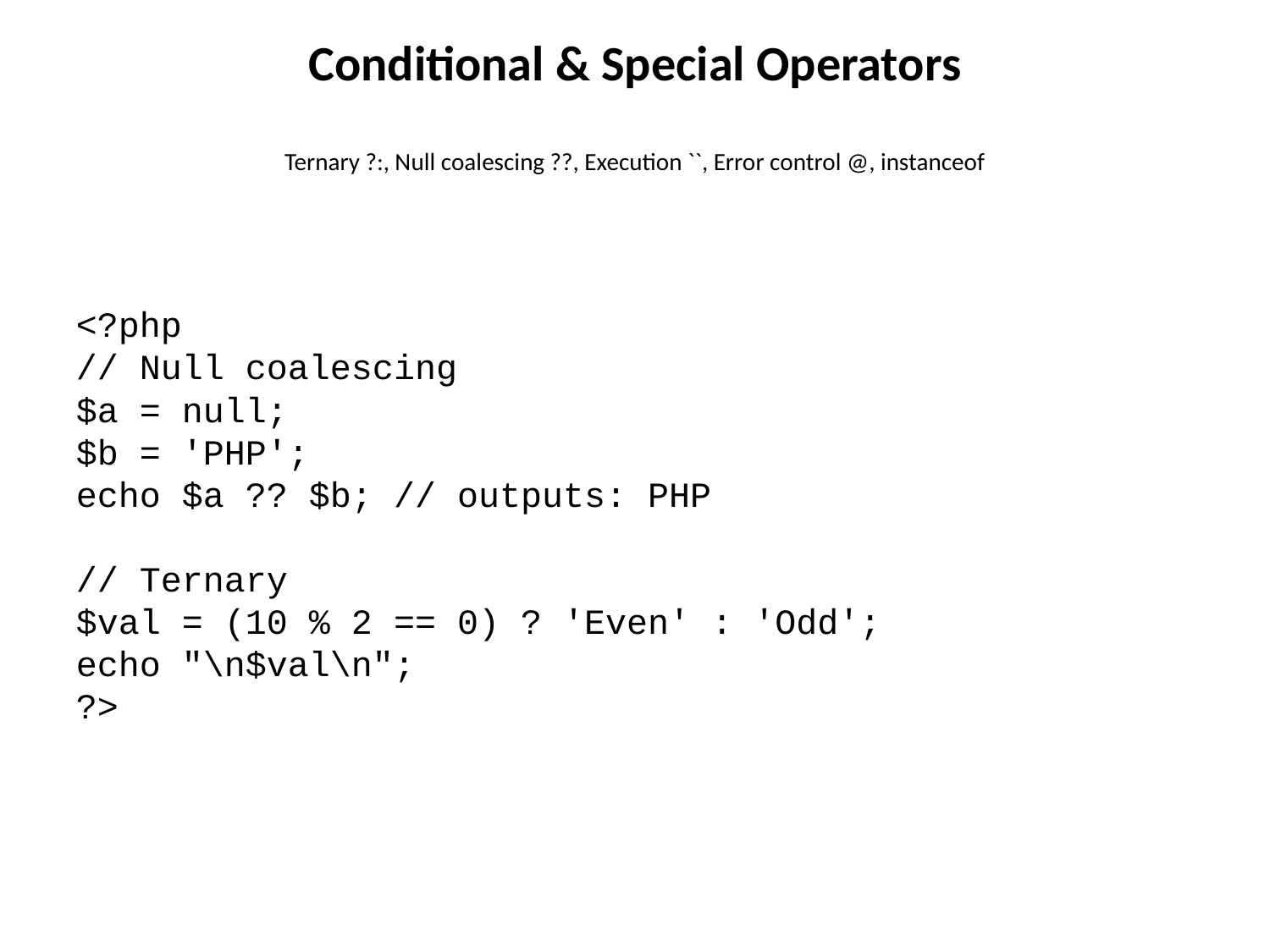

Conditional & Special Operators
Ternary ?:, Null coalescing ??, Execution ``, Error control @, instanceof

<?php
// Null coalescing
$a = null;
$b = 'PHP';
echo $a ?? $b; // outputs: PHP

// Ternary
$val = (10 % 2 == 0) ? 'Even' : 'Odd';
echo "\n$val\n";
?>